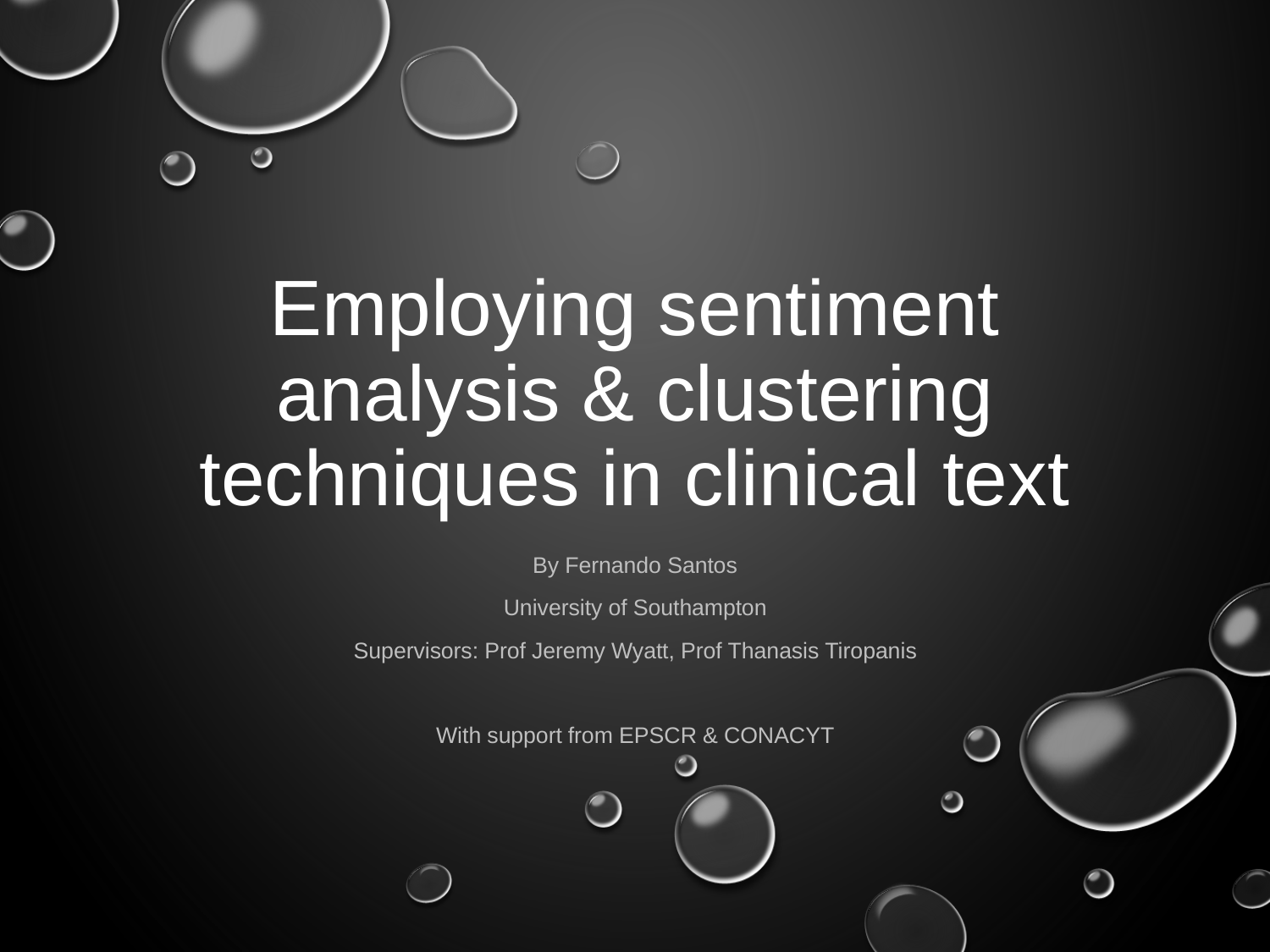

# Employing sentiment analysis & clustering techniques in clinical text
By Fernando Santos
University of Southampton
Supervisors: Prof Jeremy Wyatt, Prof Thanasis Tiropanis

With support from EPSCR & CONACYT